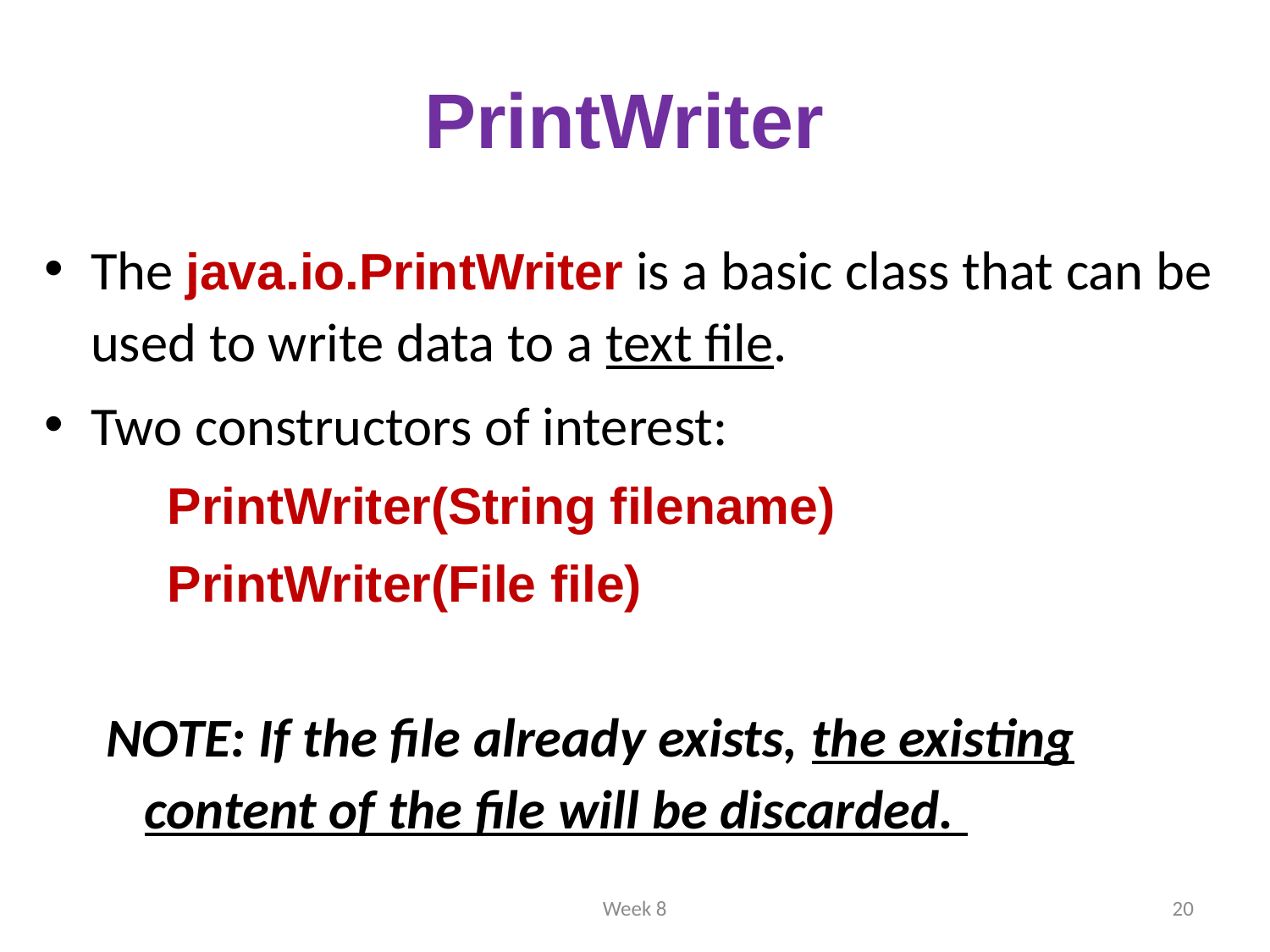

# PrintWriter
The java.io.PrintWriter is a basic class that can be used to write data to a text file.
Two constructors of interest:
PrintWriter(String filename)
PrintWriter(File file)

NOTE: If the file already exists, the existing content of the file will be discarded.
Week 8
20